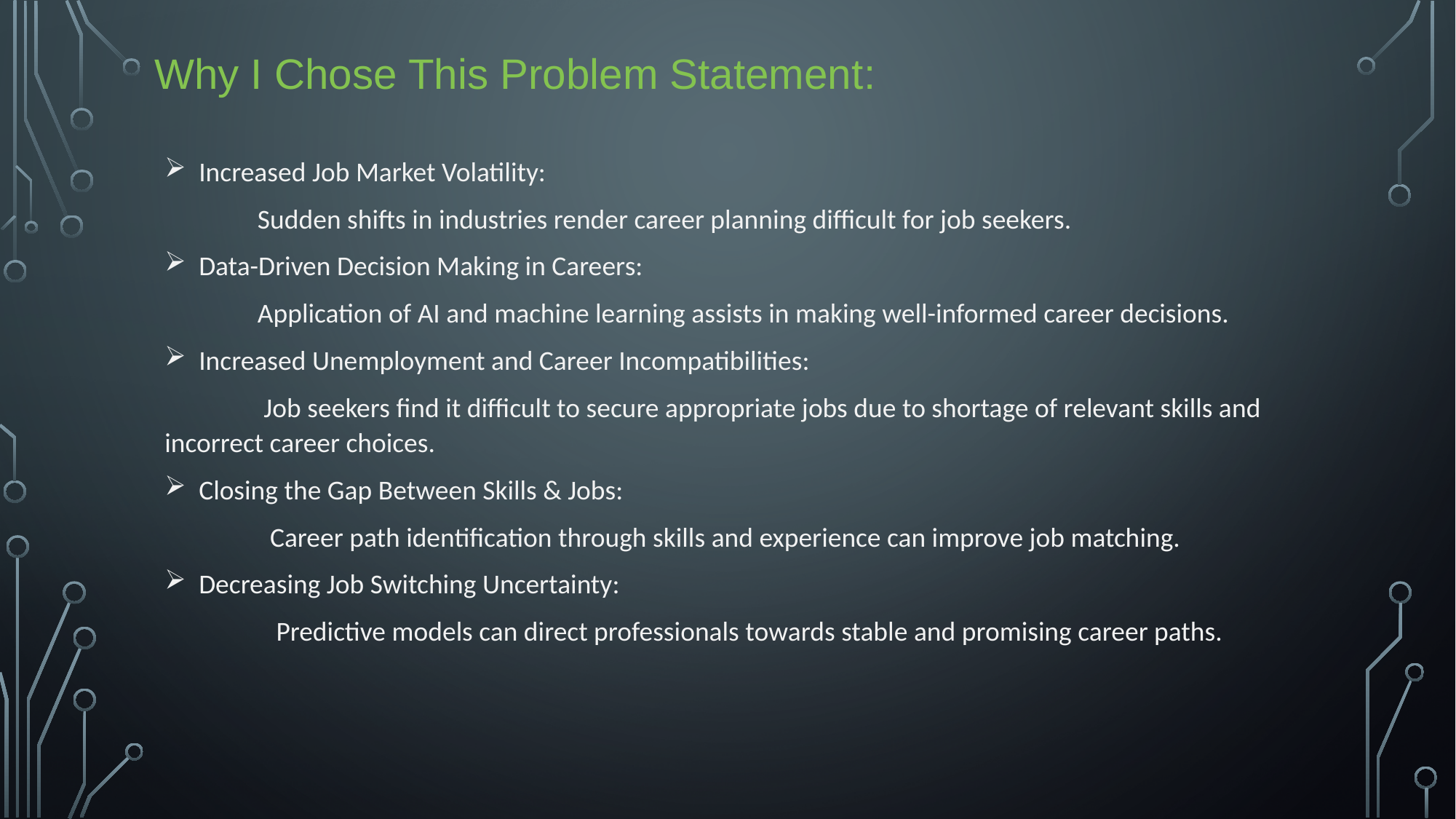

Why I Chose This Problem Statement:
Increased Job Market Volatility:
               Sudden shifts in industries render career planning difficult for job seekers.
Data-Driven Decision Making in Careers:
               Application of AI and machine learning assists in making well-informed career decisions.
Increased Unemployment and Career Incompatibilities:
                Job seekers find it difficult to secure appropriate jobs due to shortage of relevant skills and incorrect career choices.
Closing the Gap Between Skills & Jobs:
                 Career path identification through skills and experience can improve job matching.
Decreasing Job Switching Uncertainty:
                  Predictive models can direct professionals towards stable and promising career paths.